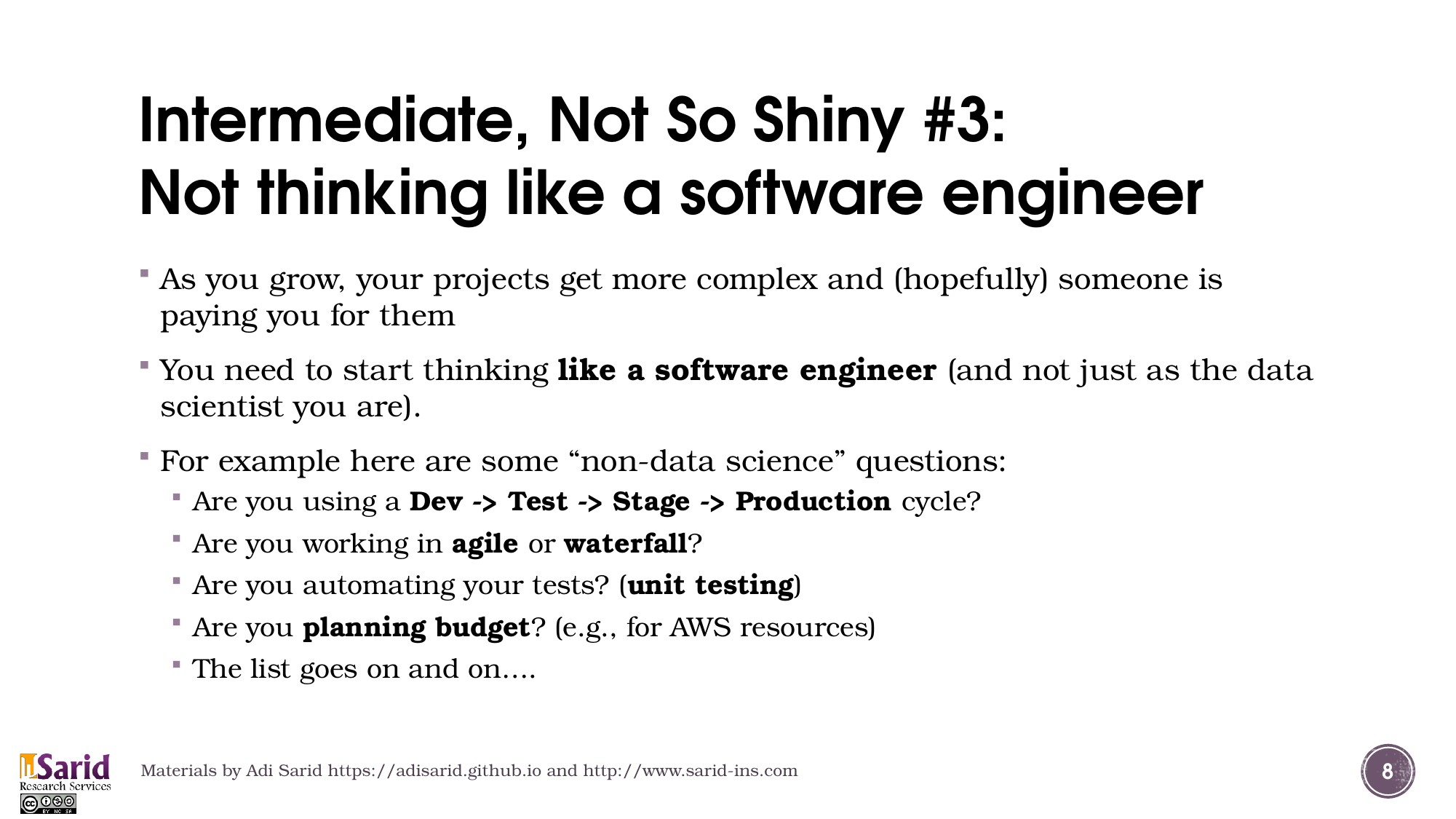

# Intermediate, Not So Shiny #3: Not thinking like a software engineer
As you grow, your projects get more complex and (hopefully) someone is paying you for them
You need to start thinking like a software engineer (and not just as the data scientist you are).
For example here are some “non-data science” questions:
Are you using a Dev -> Test -> Stage -> Production cycle?
Are you working in agile or waterfall?
Are you automating your tests? (unit testing)
Are you planning budget? (e.g., for AWS resources)
The list goes on and on….
Materials by Adi Sarid https://adisarid.github.io and http://www.sarid-ins.com
8